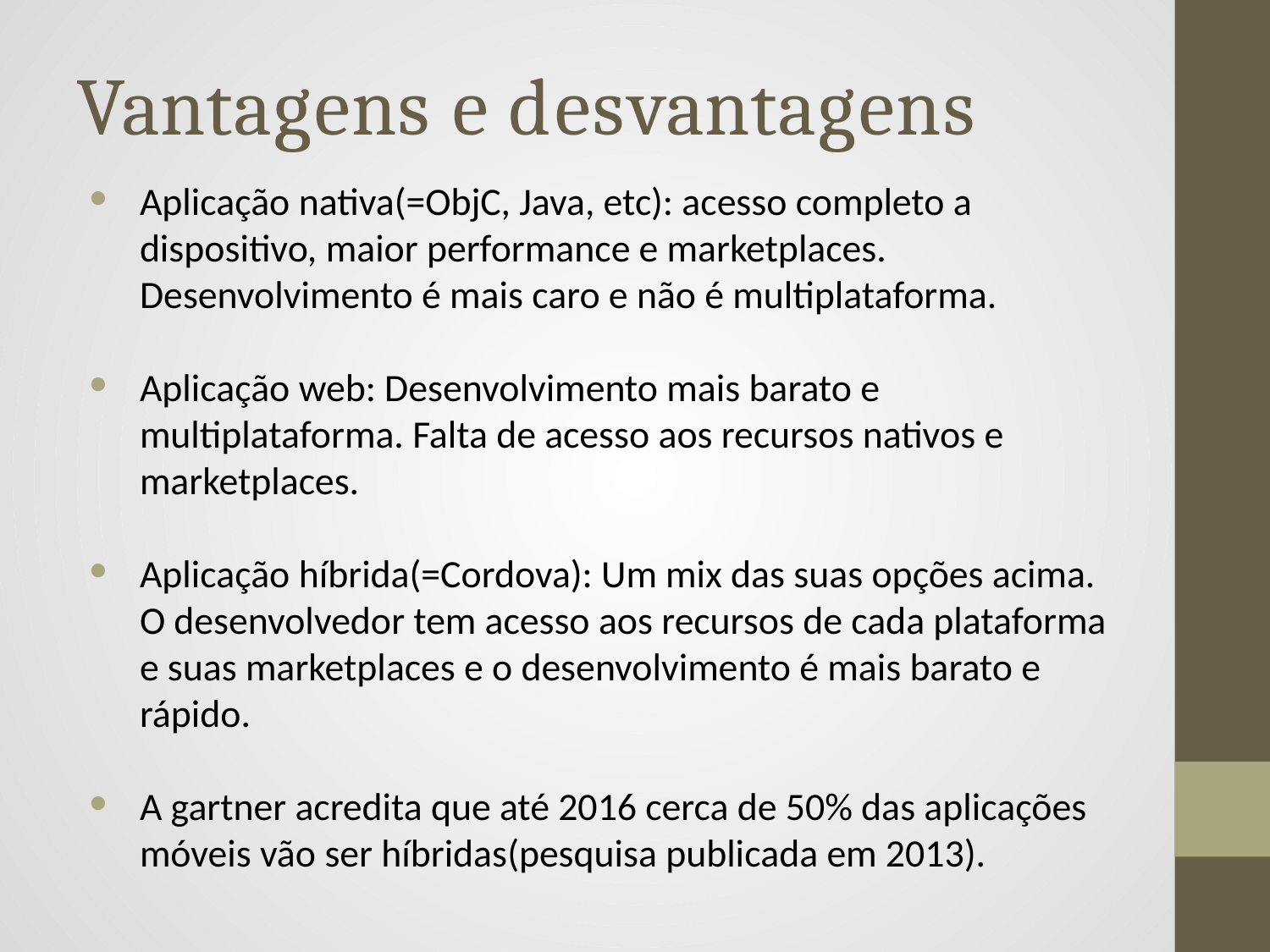

# Vantagens e desvantagens

Aplicação nativa(=ObjC, Java, etc): acesso completo a dispositivo, maior performance e marketplaces. Desenvolvimento é mais caro e não é multiplataforma.

Aplicação web: Desenvolvimento mais barato e multiplataforma. Falta de acesso aos recursos nativos e marketplaces.

Aplicação híbrida(=Cordova): Um mix das suas opções acima. O desenvolvedor tem acesso aos recursos de cada plataforma e suas marketplaces e o desenvolvimento é mais barato e rápido.

A gartner acredita que até 2016 cerca de 50% das aplicações móveis vão ser híbridas(pesquisa publicada em 2013).